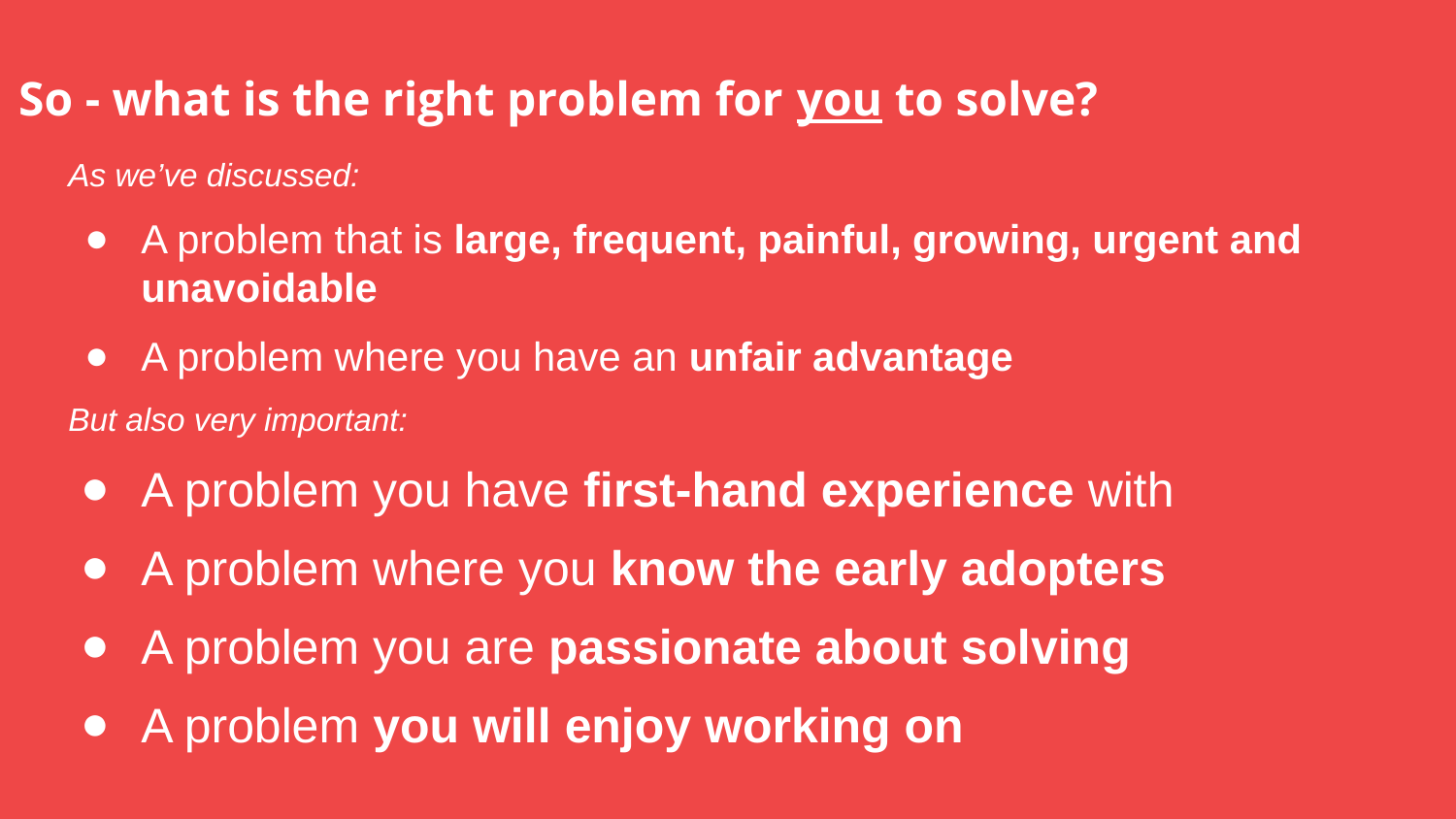

So - what is the right problem for you to solve?
As we’ve discussed:
A problem that is large, frequent, painful, growing, urgent and unavoidable
A problem where you have an unfair advantage
But also very important:
A problem you have first-hand experience with
A problem where you know the early adopters
A problem you are passionate about solving
A problem you will enjoy working on